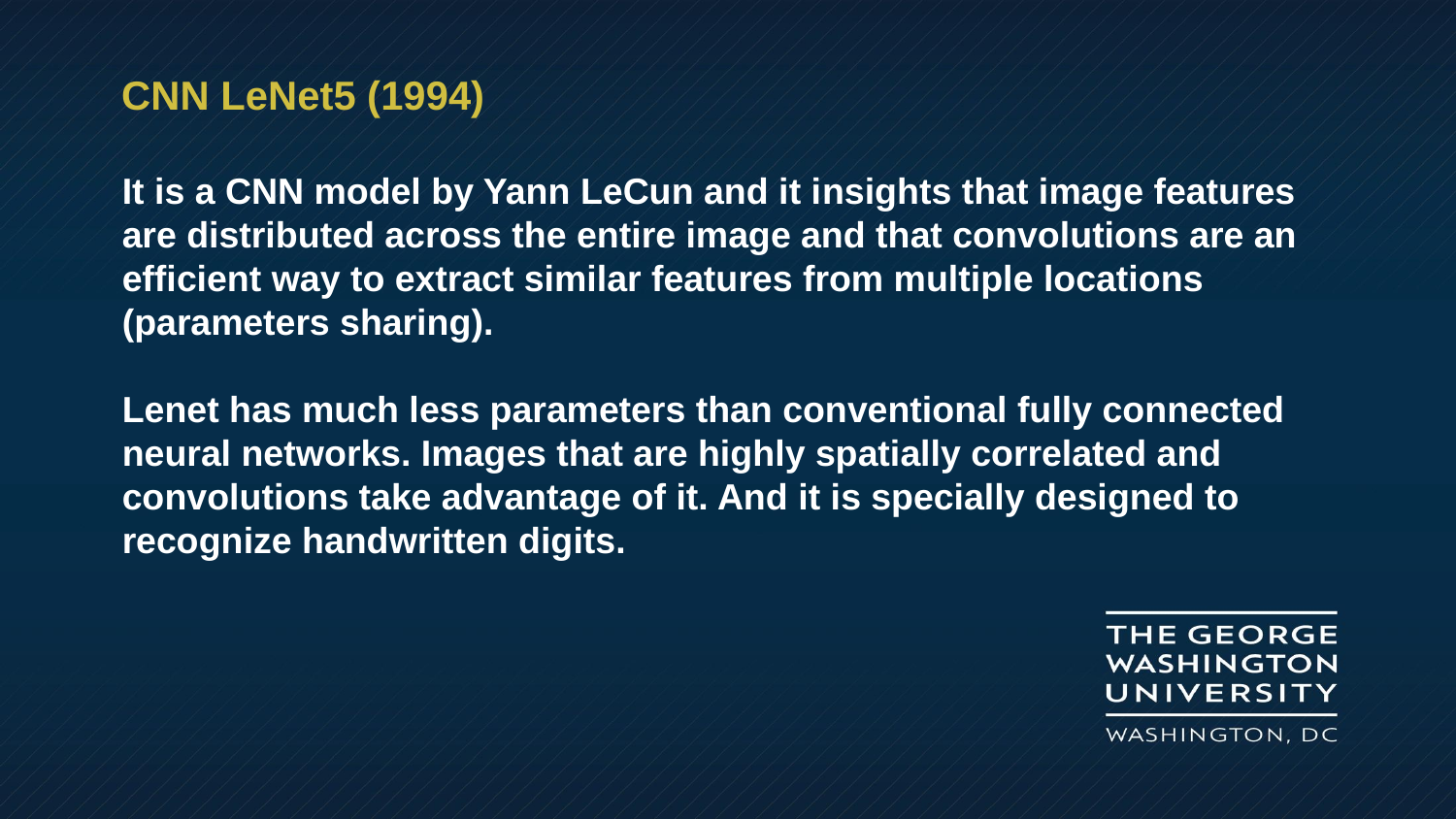

CNN LeNet5 (1994)
It is a CNN model by Yann LeCun and it insights that image features are distributed across the entire image and that convolutions are an efficient way to extract similar features from multiple locations (parameters sharing).

Lenet has much less parameters than conventional fully connected neural networks. Images that are highly spatially correlated and convolutions take advantage of it. And it is specially designed to recognize handwritten digits.